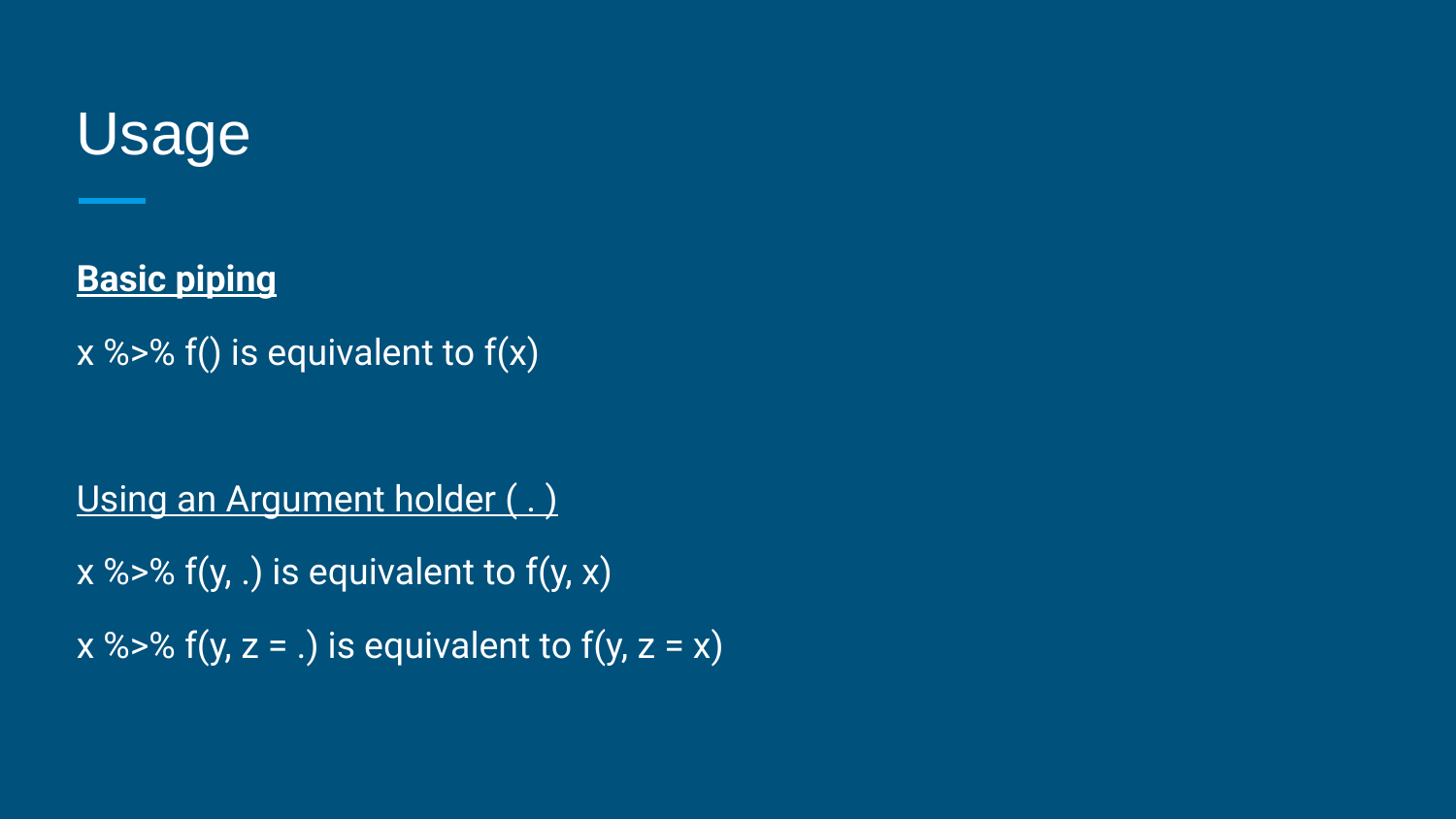

# Usage
Basic piping
x %>% f() is equivalent to f(x)

Using an Argument holder ( . )
x %>% f(y, .) is equivalent to f(y, x)
x %>% f(y, z = .) is equivalent to f(y, z = x)